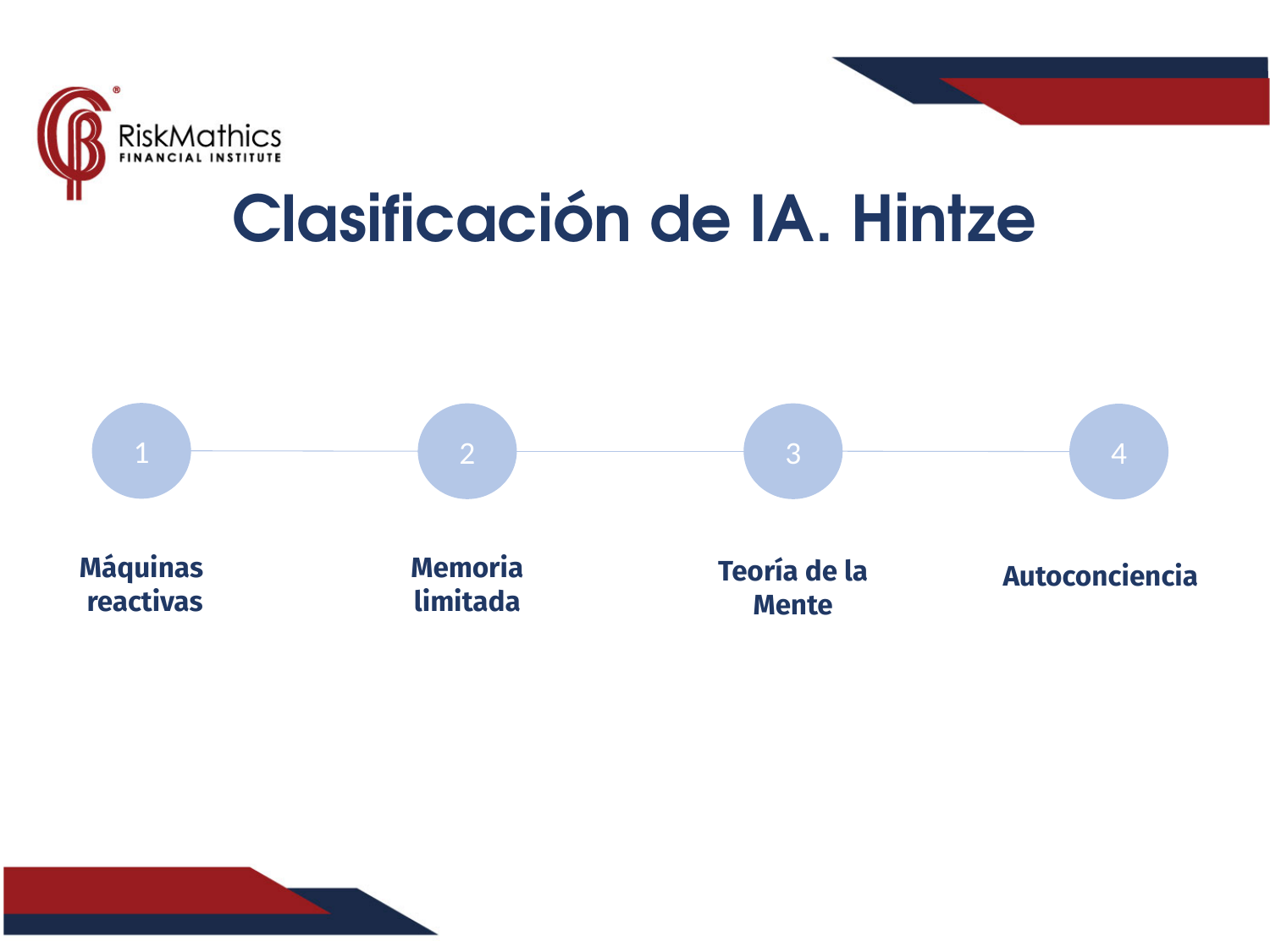

Clasificación de IA. Hintze
1
2
3
4
Máquinas
 reactivas
Memoria limitada
Teoría de la Mente
Autoconciencia